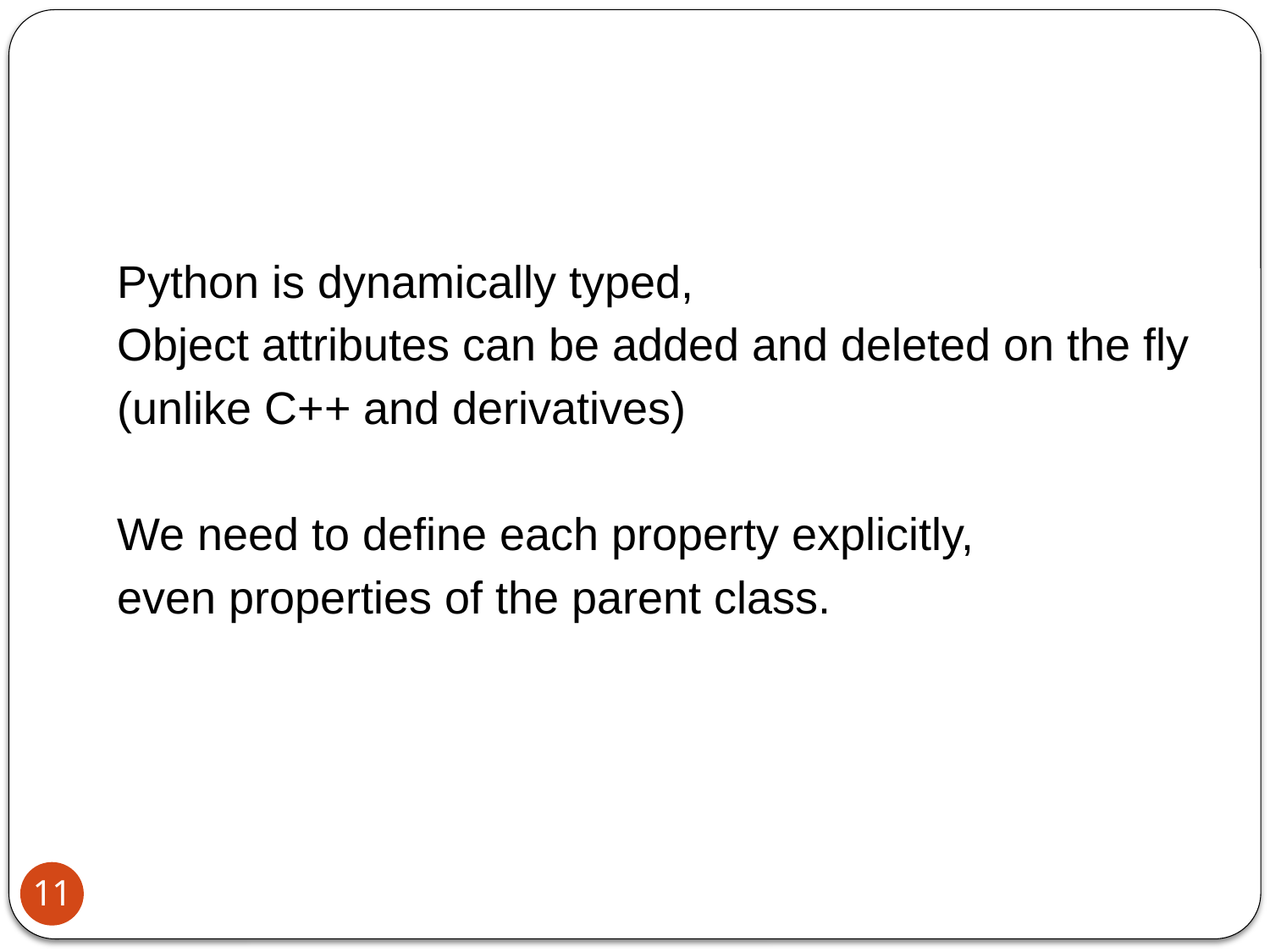

Python is dynamically typed,
Object attributes can be added and deleted on the fly
(unlike C++ and derivatives)

We need to define each property explicitly,
even properties of the parent class.
11